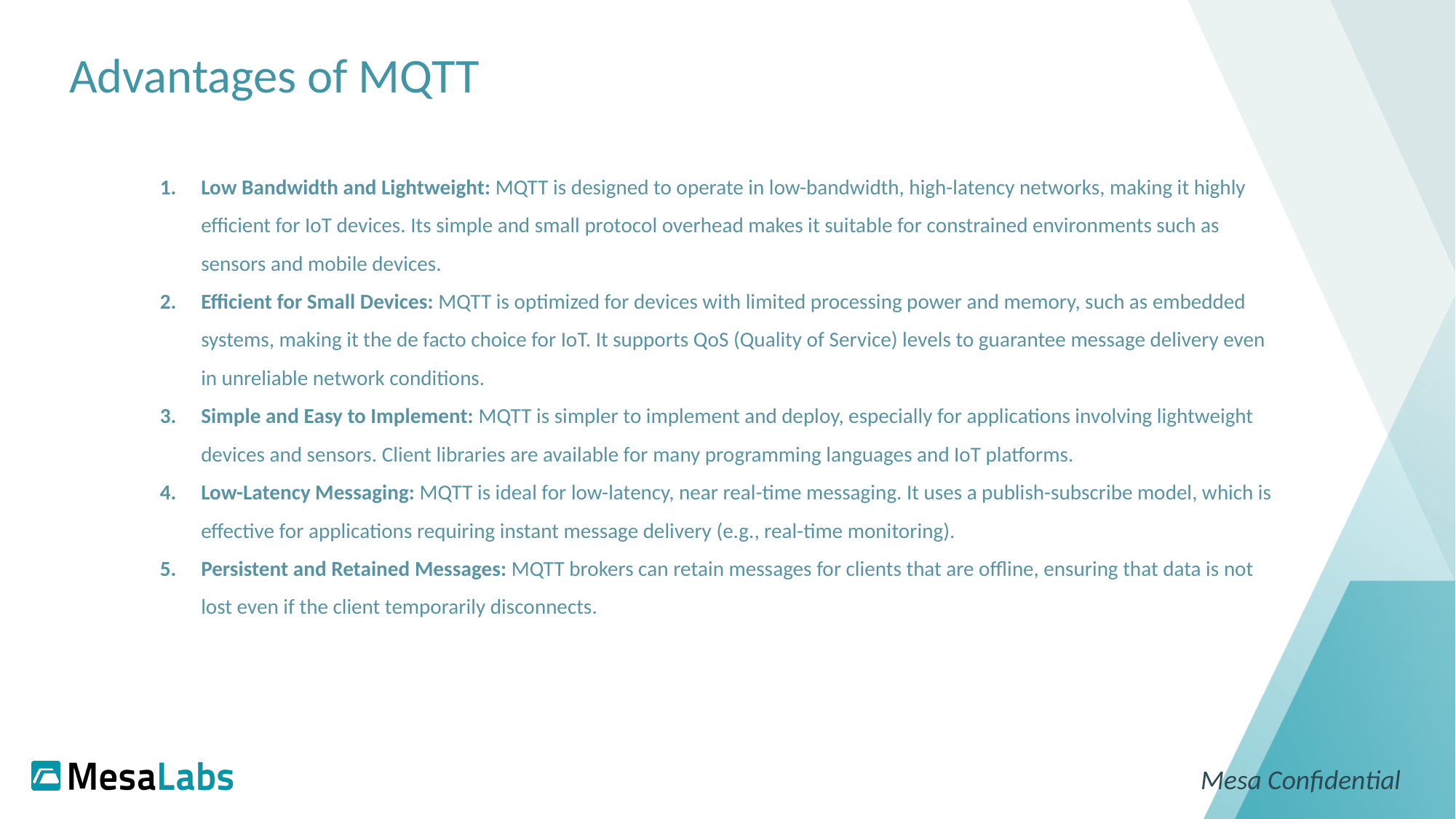

# Advantages of MQTT
Low Bandwidth and Lightweight: MQTT is designed to operate in low-bandwidth, high-latency networks, making it highly efficient for IoT devices. Its simple and small protocol overhead makes it suitable for constrained environments such as sensors and mobile devices.
Efficient for Small Devices: MQTT is optimized for devices with limited processing power and memory, such as embedded systems, making it the de facto choice for IoT. It supports QoS (Quality of Service) levels to guarantee message delivery even in unreliable network conditions.
Simple and Easy to Implement: MQTT is simpler to implement and deploy, especially for applications involving lightweight devices and sensors. Client libraries are available for many programming languages and IoT platforms.
Low-Latency Messaging: MQTT is ideal for low-latency, near real-time messaging. It uses a publish-subscribe model, which is effective for applications requiring instant message delivery (e.g., real-time monitoring).
Persistent and Retained Messages: MQTT brokers can retain messages for clients that are offline, ensuring that data is not lost even if the client temporarily disconnects.

Mesa Confidential